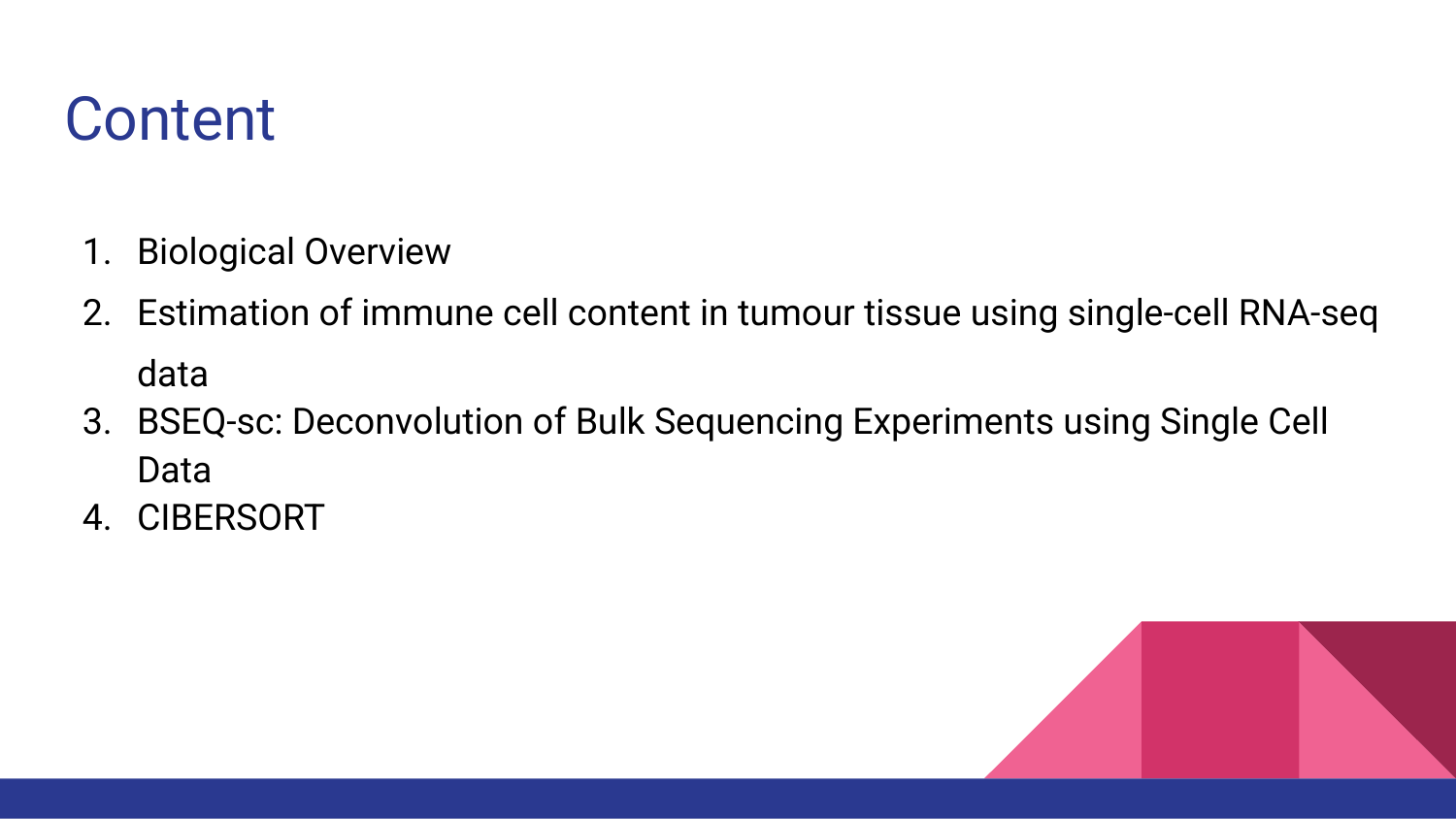

# Content
Biological Overview
Estimation of immune cell content in tumour tissue using single-cell RNA-seq data
BSEQ-sc: Deconvolution of Bulk Sequencing Experiments using Single Cell Data
CIBERSORT